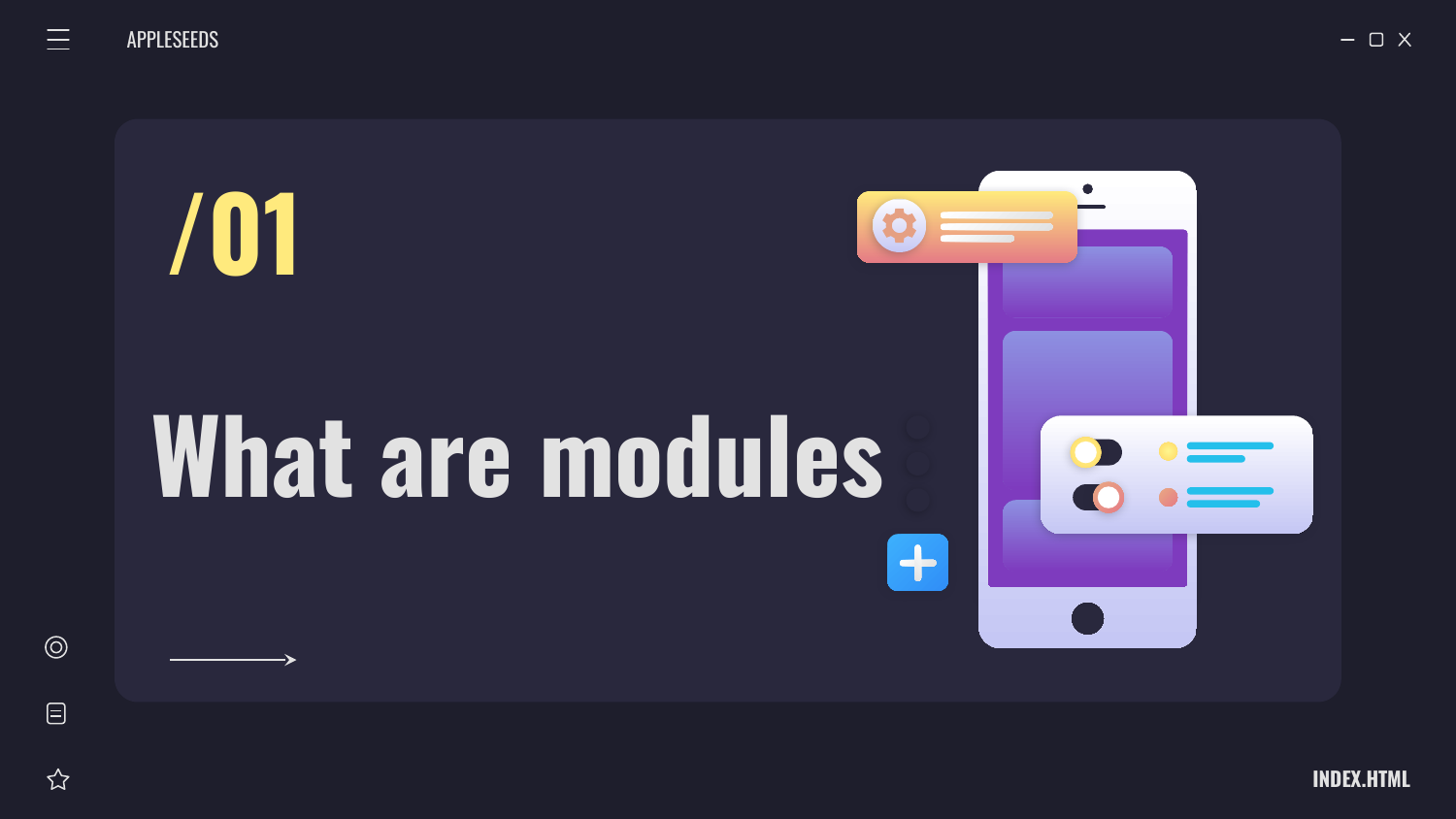

APPLESEEDS

/01

# What are modules

INDEX.HTML